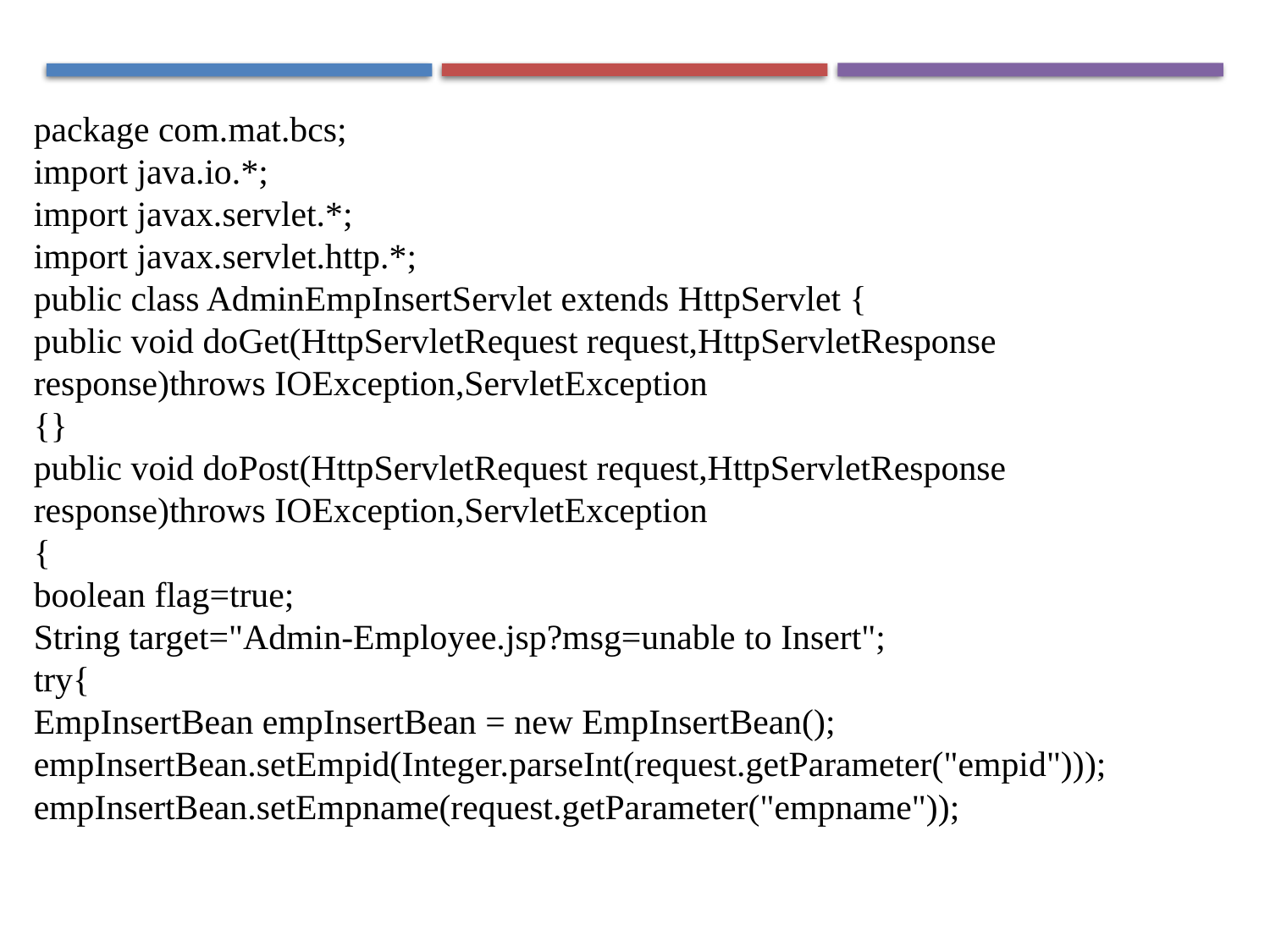

package com.mat.bcs;
import java.io.*;
import javax.servlet.*;
import javax.servlet.http.*;
public class AdminEmpInsertServlet extends HttpServlet {
public void doGet(HttpServletRequest request,HttpServletResponse response)throws IOException,ServletException
{}
public void doPost(HttpServletRequest request,HttpServletResponse response)throws IOException,ServletException
{
boolean flag=true;
String target="Admin-Employee.jsp?msg=unable to Insert";
try{
EmpInsertBean empInsertBean = new EmpInsertBean();
empInsertBean.setEmpid(Integer.parseInt(request.getParameter("empid")));
empInsertBean.setEmpname(request.getParameter("empname"));